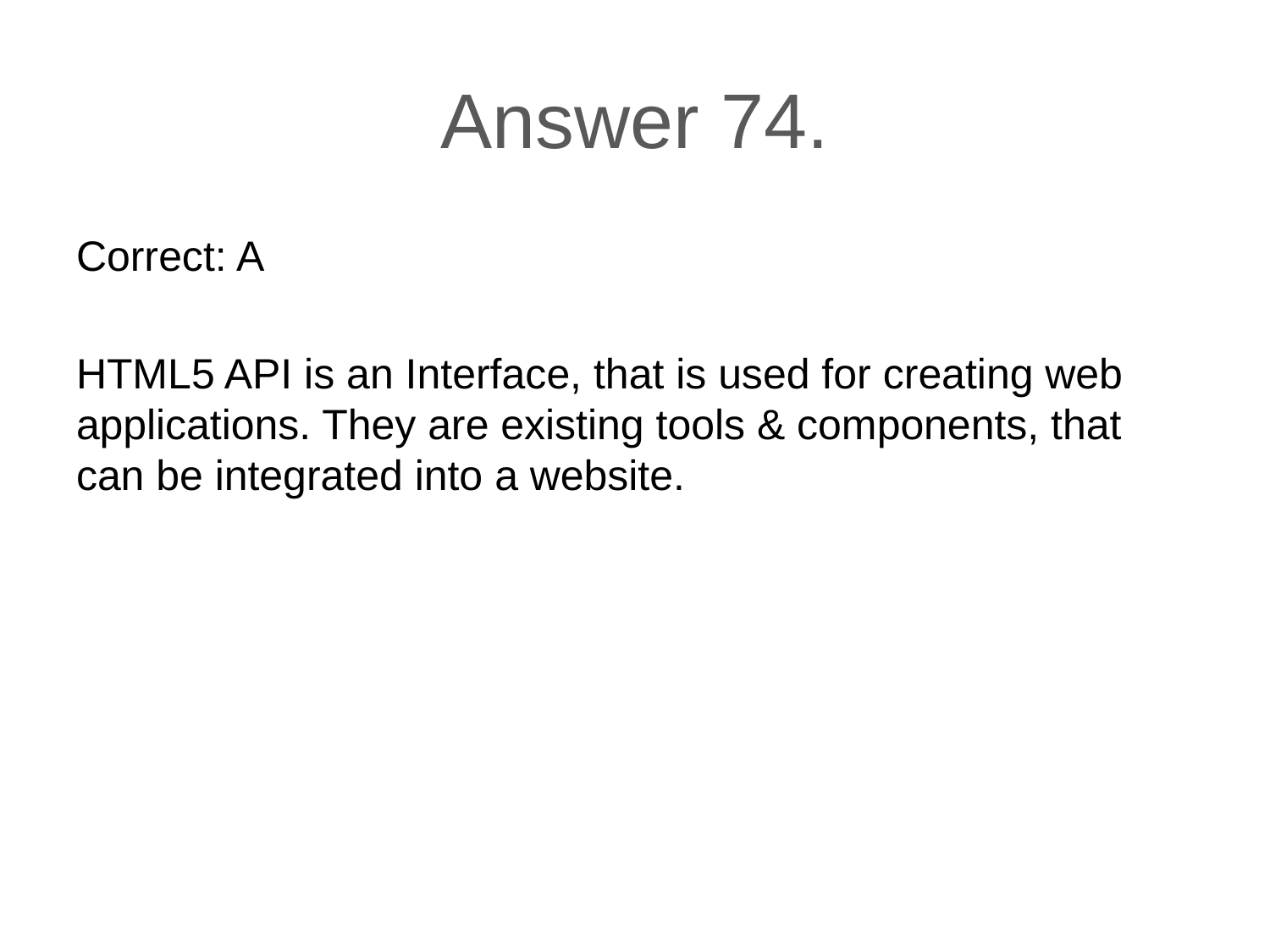

# Answer 74.
Correct: A

HTML5 API is an Interface, that is used for creating web applications. They are existing tools & components, that can be integrated into a website.